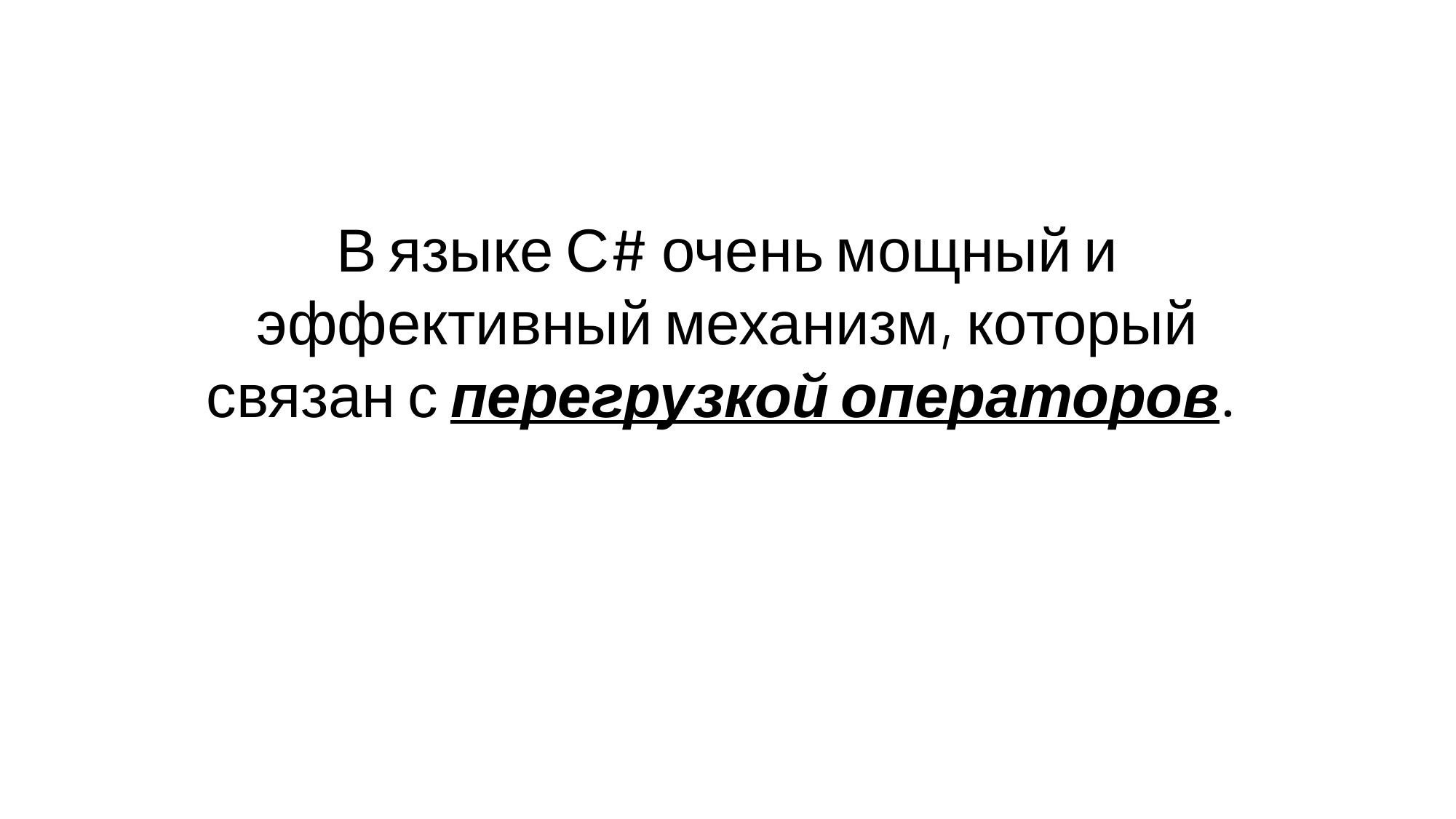

В языке С# очень мощный и эффективный механизм, который связан с перегрузкой операторов.